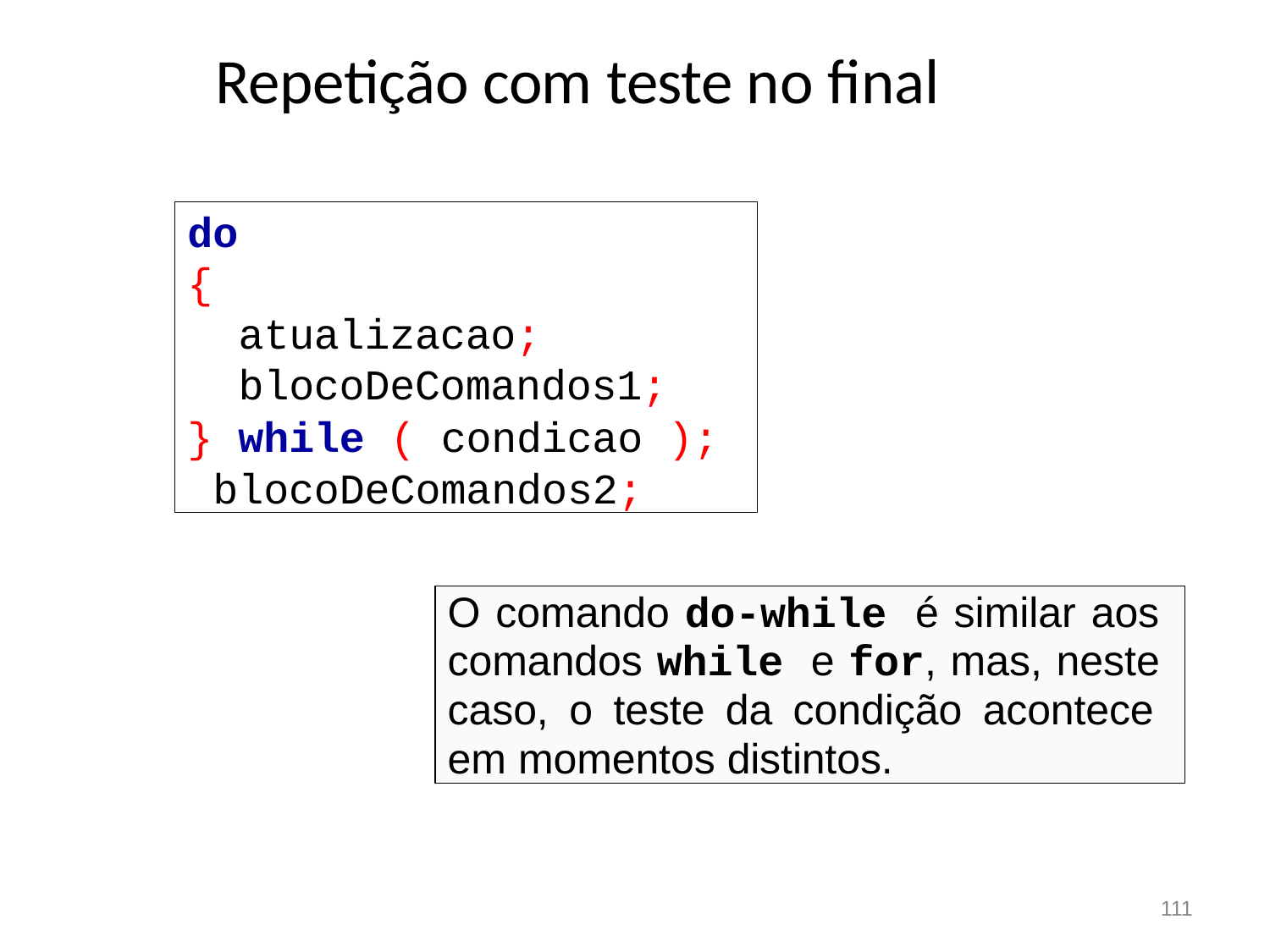

# Repetição com teste no final
do
{
atualizacao;  blocoDeComandos1;
} while ( condicao );  blocoDeComandos2;
O comando do-while é similar aos  comandos while e for, mas, neste  caso, o teste da condição acontece  em momentos distintos.
111